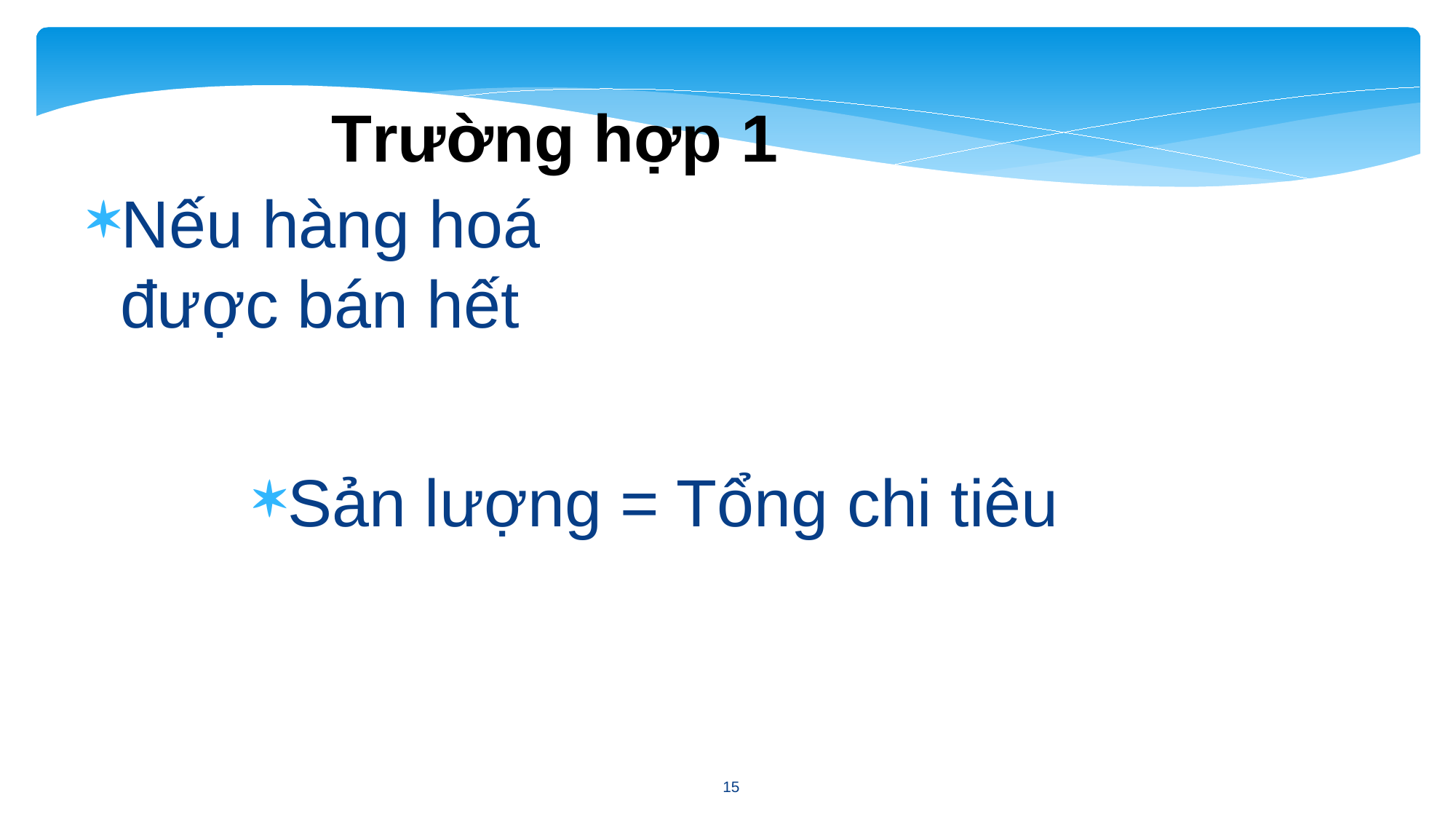

Trường hợp 1
Nếu hàng hoá được bán hết
Sản lượng = Tổng chi tiêu
15